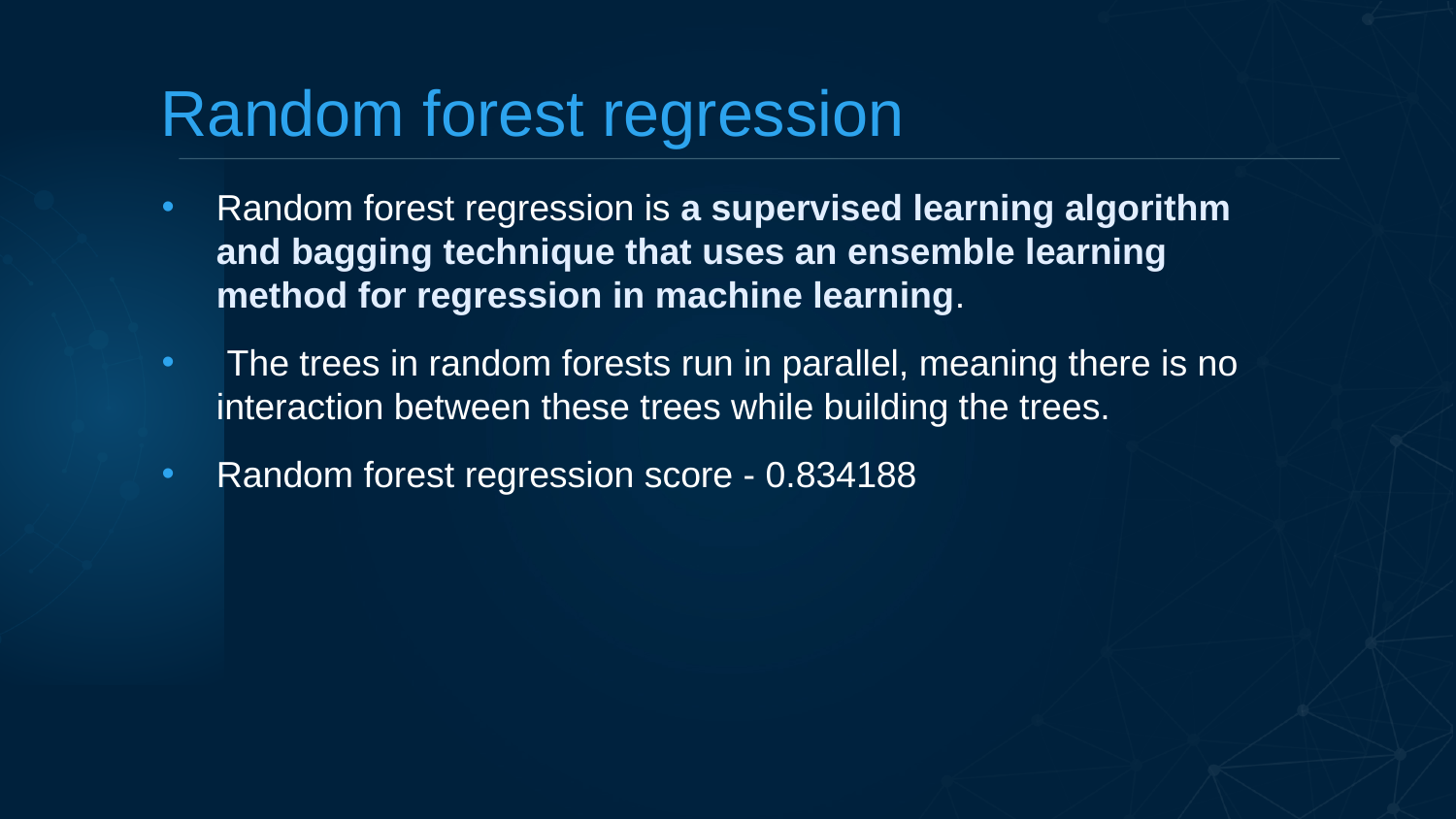

# Random forest regression
Random forest regression is a supervised learning algorithm and bagging technique that uses an ensemble learning method for regression in machine learning.
 The trees in random forests run in parallel, meaning there is no interaction between these trees while building the trees.
Random forest regression score - 0.834188